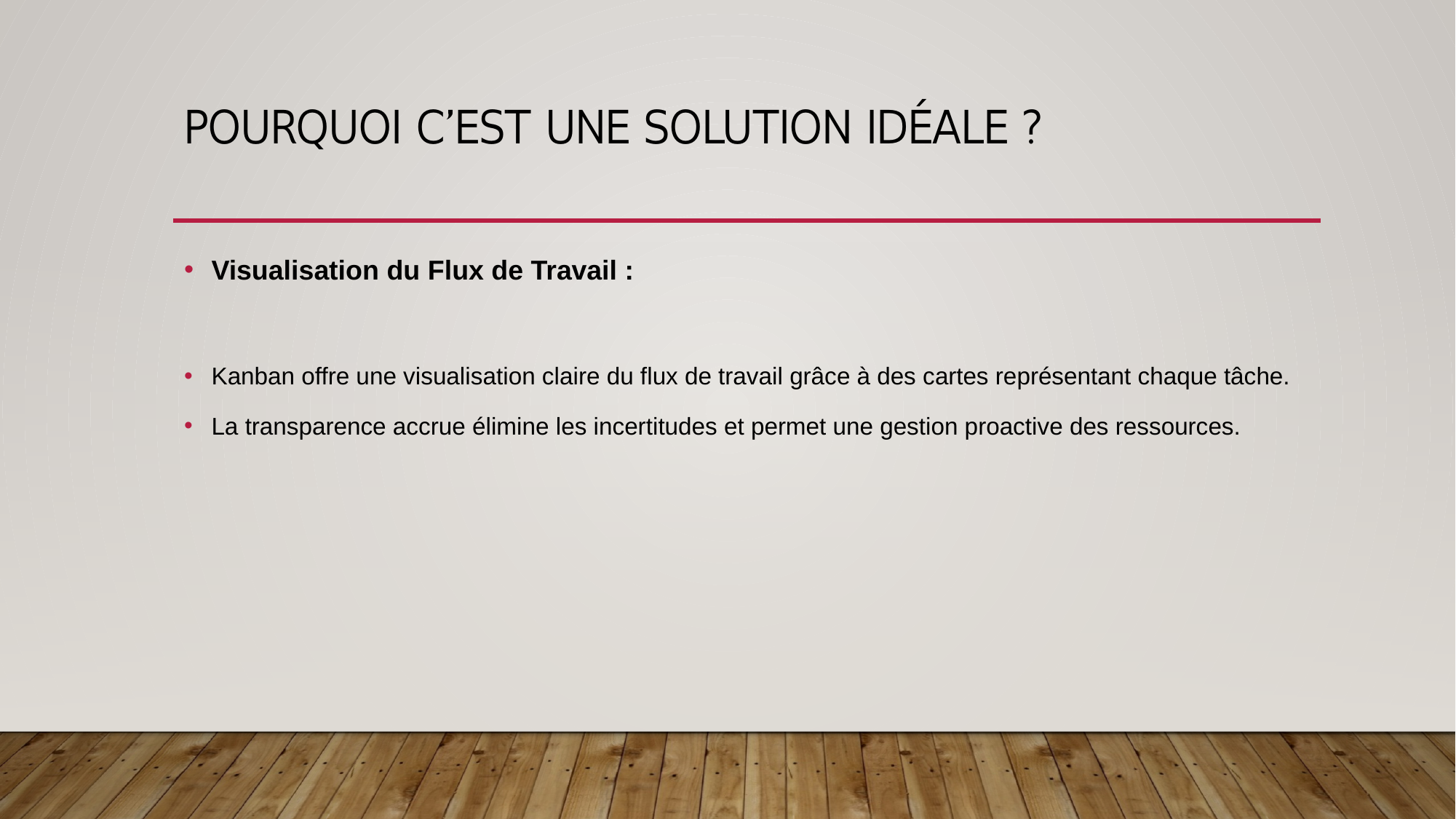

# Pourquoi c’est une solution idéale ?
Visualisation du Flux de Travail :

Kanban offre une visualisation claire du flux de travail grâce à des cartes représentant chaque tâche.
La transparence accrue élimine les incertitudes et permet une gestion proactive des ressources.